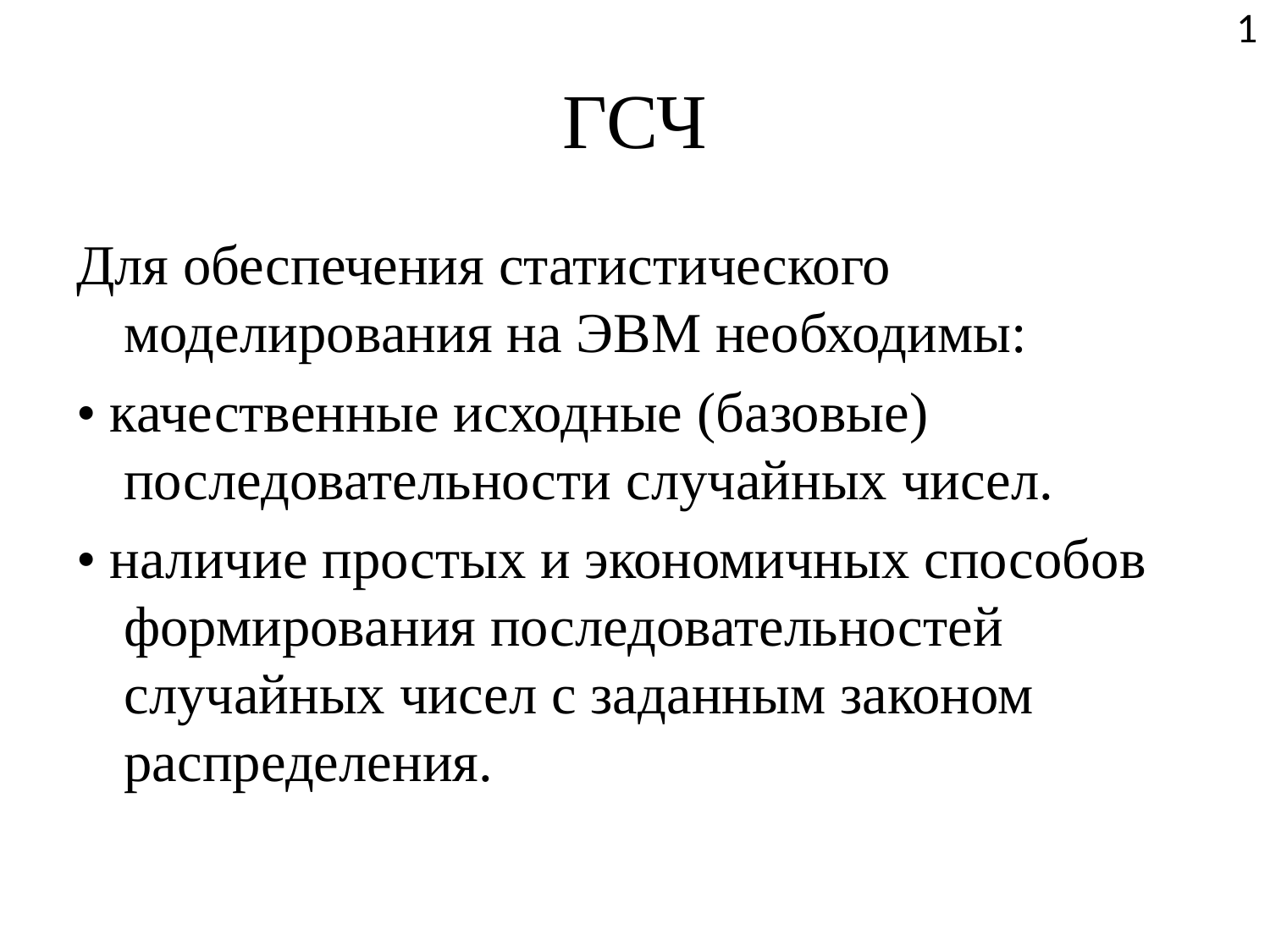

1
# ГСЧ
Для обеспечения статистического моделирования на ЭВМ необходимы:
• качественные исходные (базовые) последовательности случайных чисел.
• наличие простых и экономичных способов формирования последовательностей случайных чисел с заданным законом распределения.